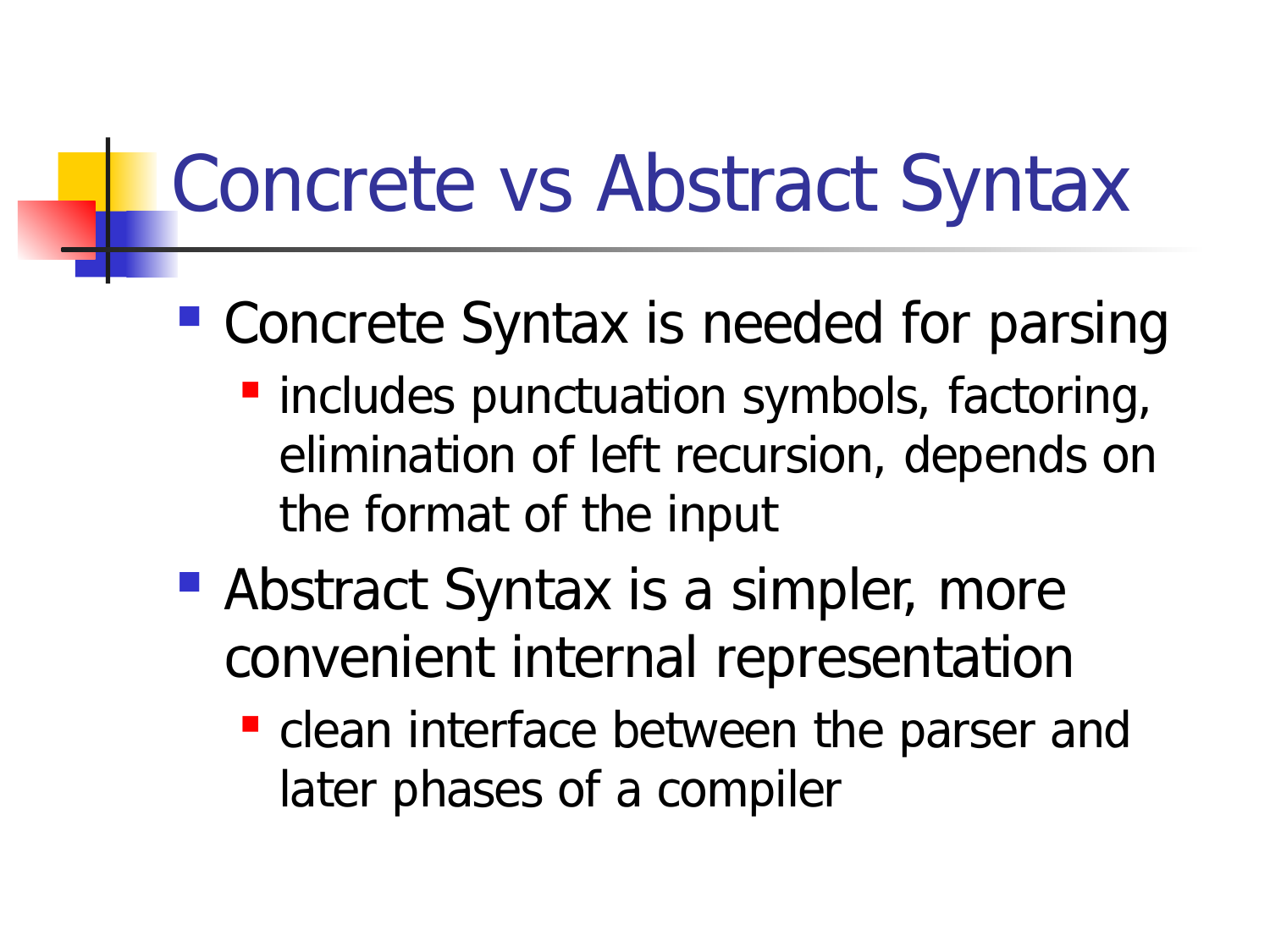

# Concrete vs Abstract Syntax
Concrete Syntax is needed for parsing
includes punctuation symbols, factoring, elimination of left recursion, depends on the format of the input
Abstract Syntax is a simpler, more convenient internal representation
clean interface between the parser and later phases of a compiler